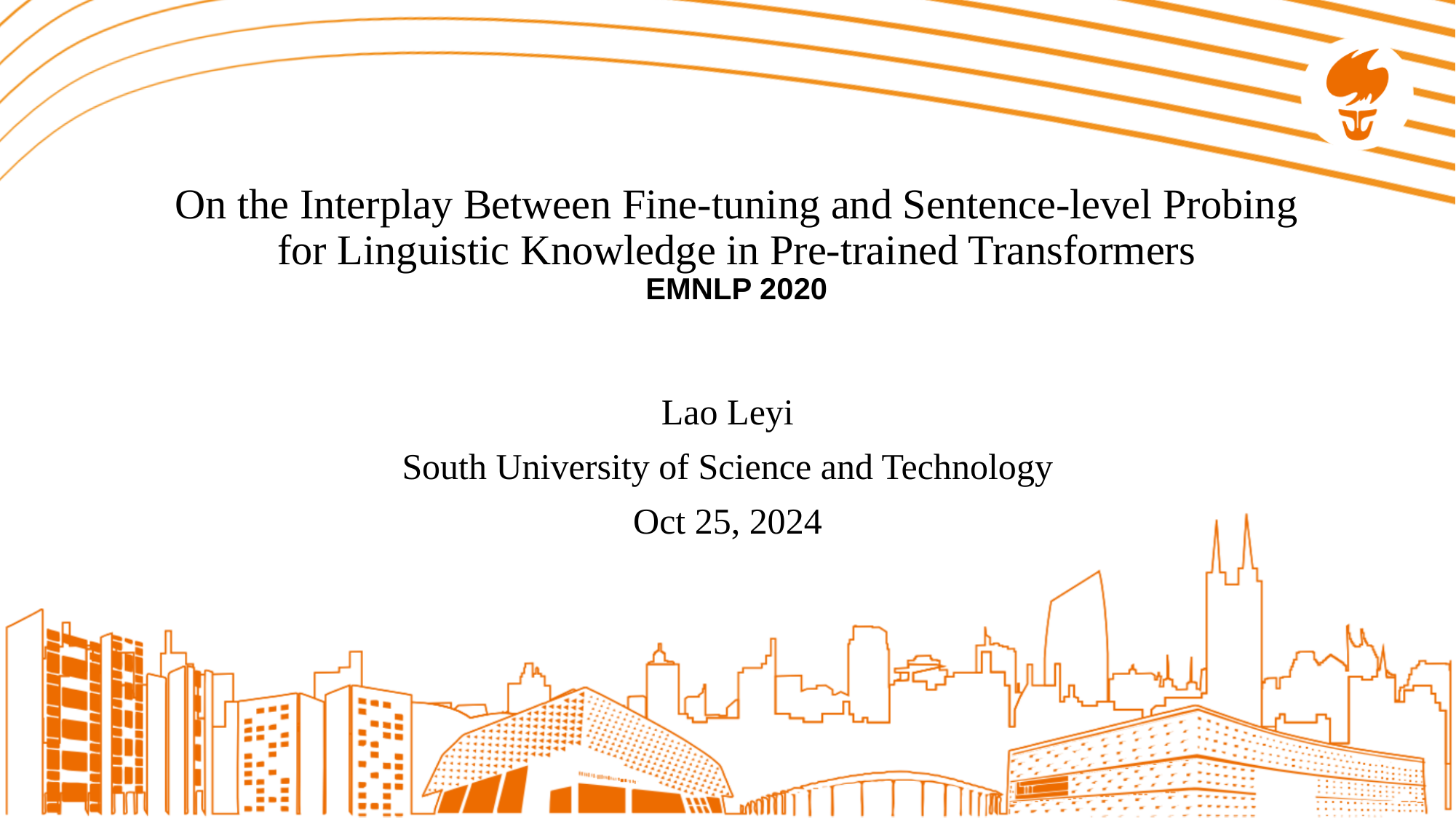

# On the Interplay Between Fine-tuning and Sentence-level Probing for Linguistic Knowledge in Pre-trained Transformers EMNLP 2020
Lao Leyi
South University of Science and Technology
Oct 25, 2024